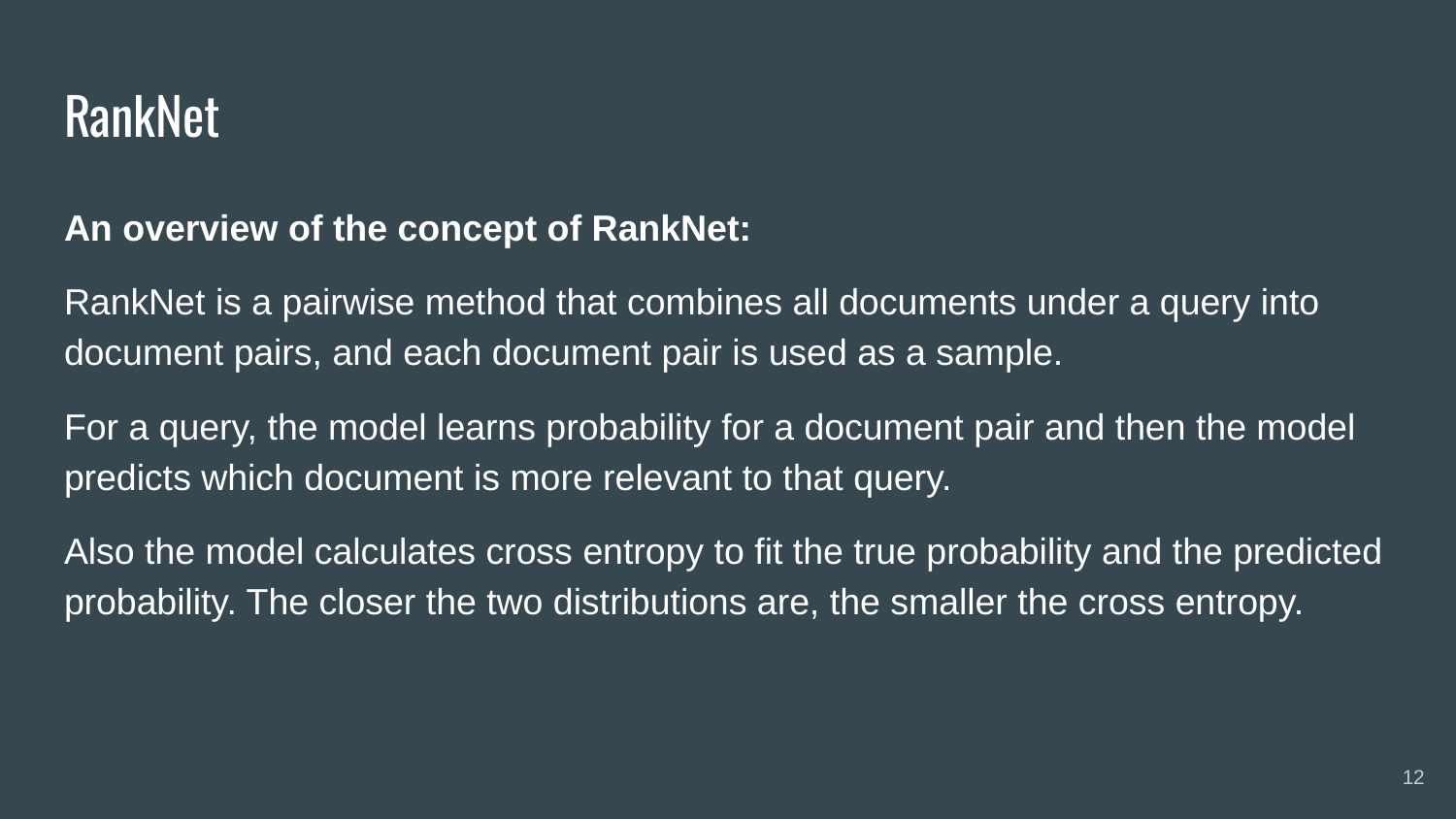

# RankNet
An overview of the concept of RankNet:
RankNet is a pairwise method that combines all documents under a query into document pairs, and each document pair is used as a sample.
For a query, the model learns probability for a document pair and then the model predicts which document is more relevant to that query.
Also the model calculates cross entropy to fit the true probability and the predicted probability. The closer the two distributions are, the smaller the cross entropy.
12